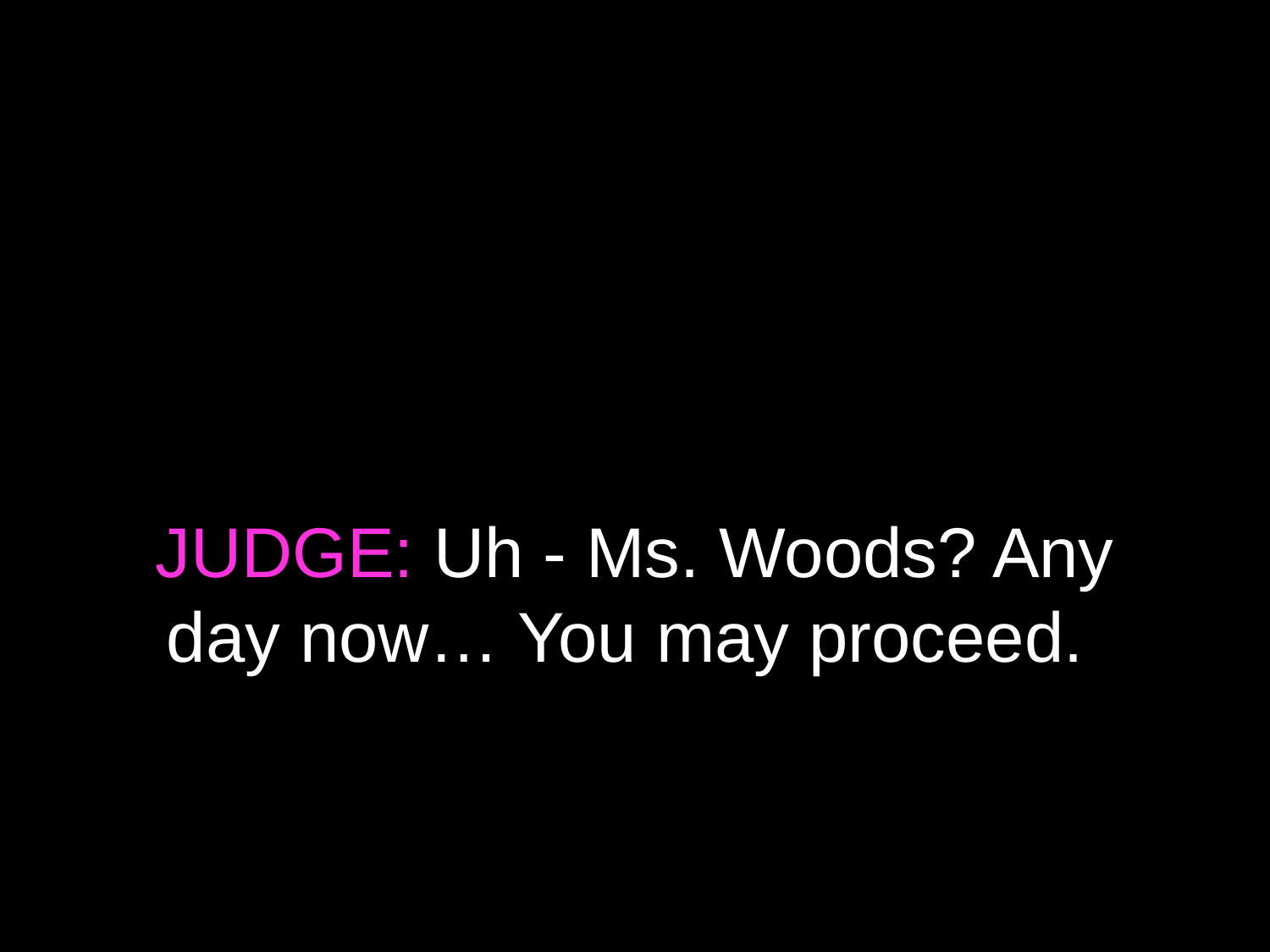

# JUDGE: Uh - Ms. Woods? Any day now… You may proceed.